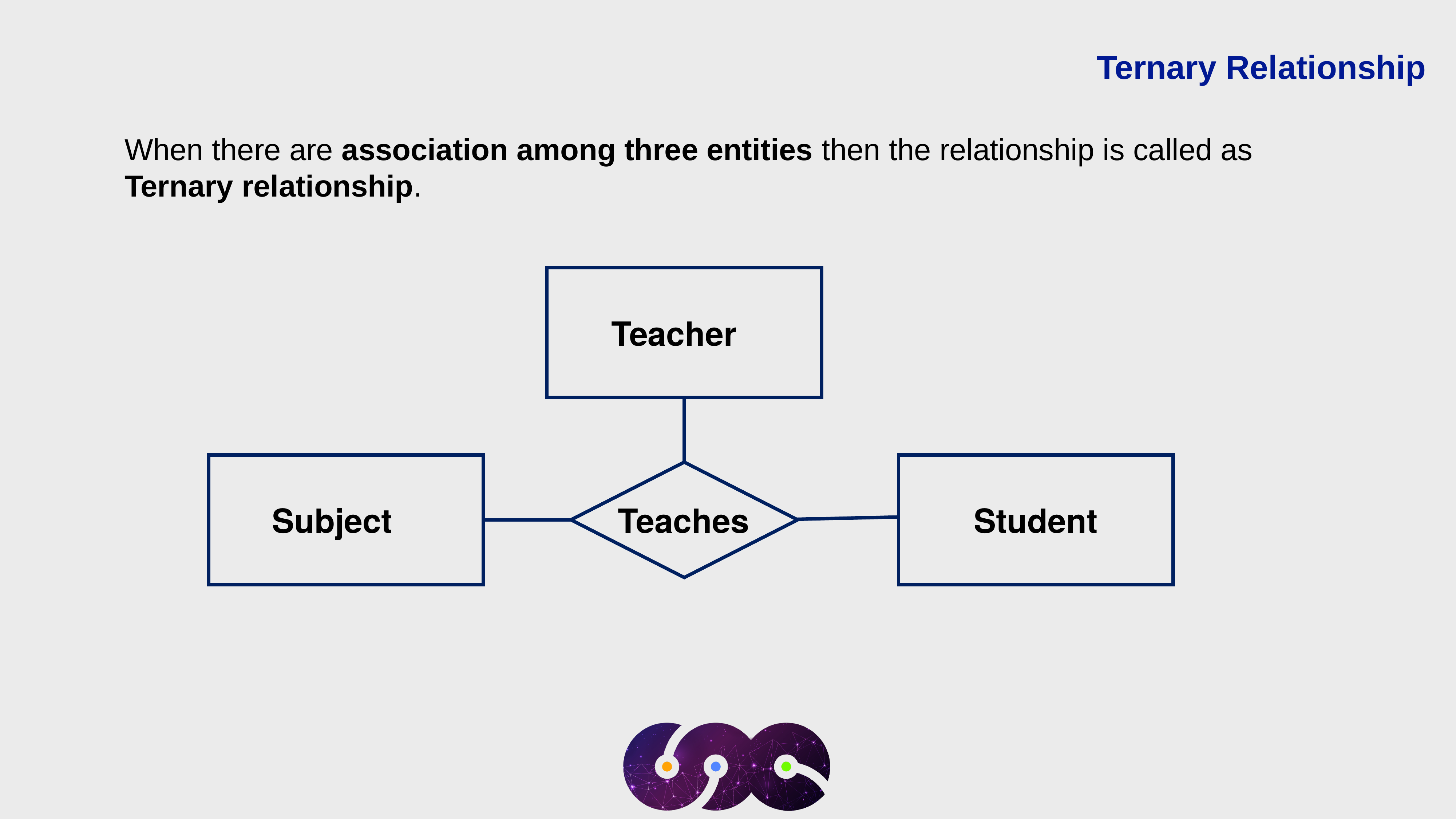

Ternary Relationship
When there are association among three entities then the relationship is called as Ternary relationship.

Teacher

Student
Subject
Teaches